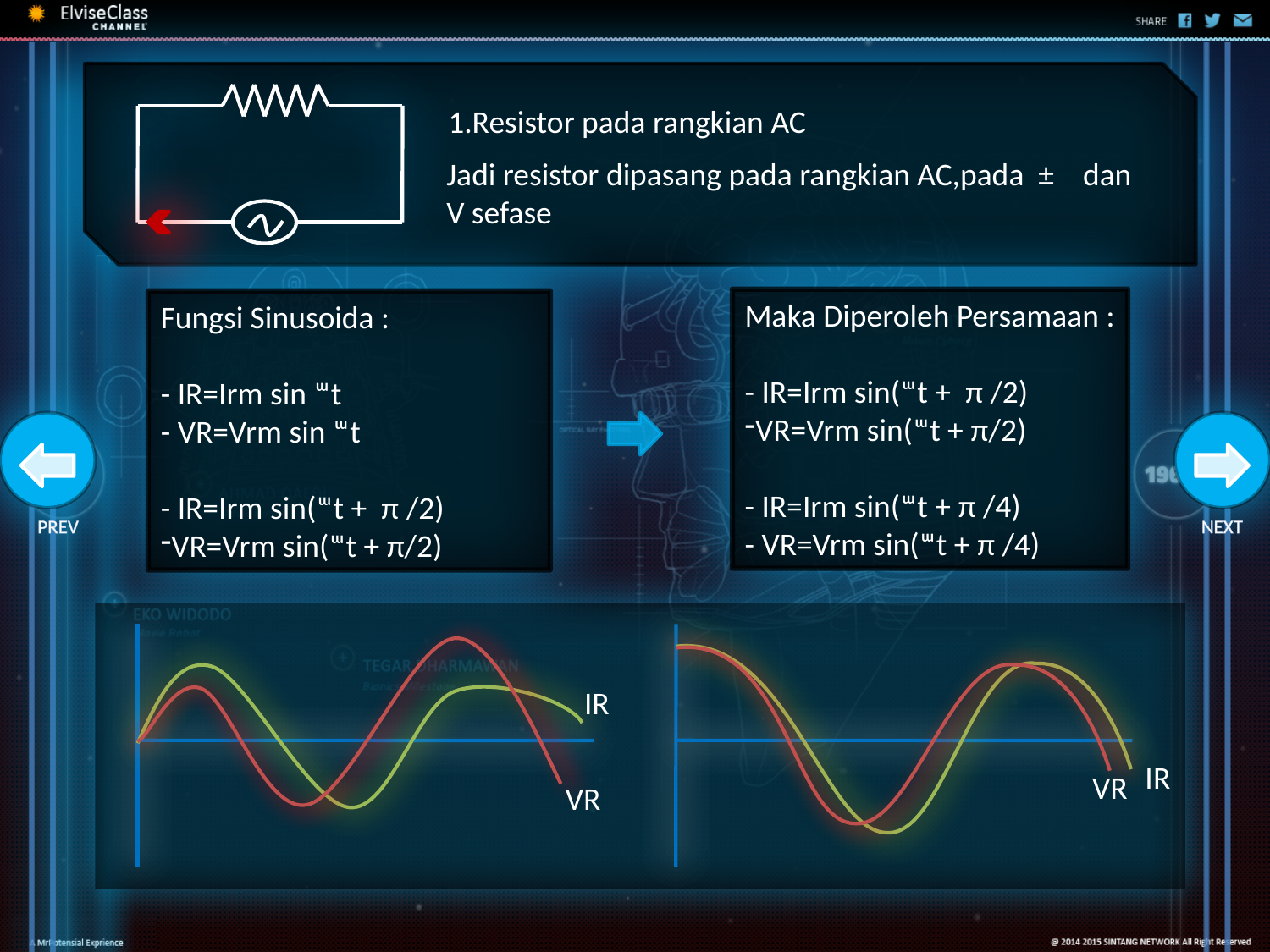

1.Resistor pada rangkian AC
Jadi resistor dipasang pada rangkian AC,pada  ±    dan V sefase

Maka Diperoleh Persamaan :
- IR=Irm sin(ᵚt +  π /2)
VR=Vrm sin(ᵚt + π/2)

- IR=Irm sin(ᵚt + π /4)
- VR=Vrm sin(ᵚt + π /4)
Fungsi Sinusoida :
- IR=Irm sin ᵚt
- VR=Vrm sin ᵚt
- IR=Irm sin(ᵚt +  π /2)
VR=Vrm sin(ᵚt + π/2)

PREV

NEXT

IR
IR
VR
VR